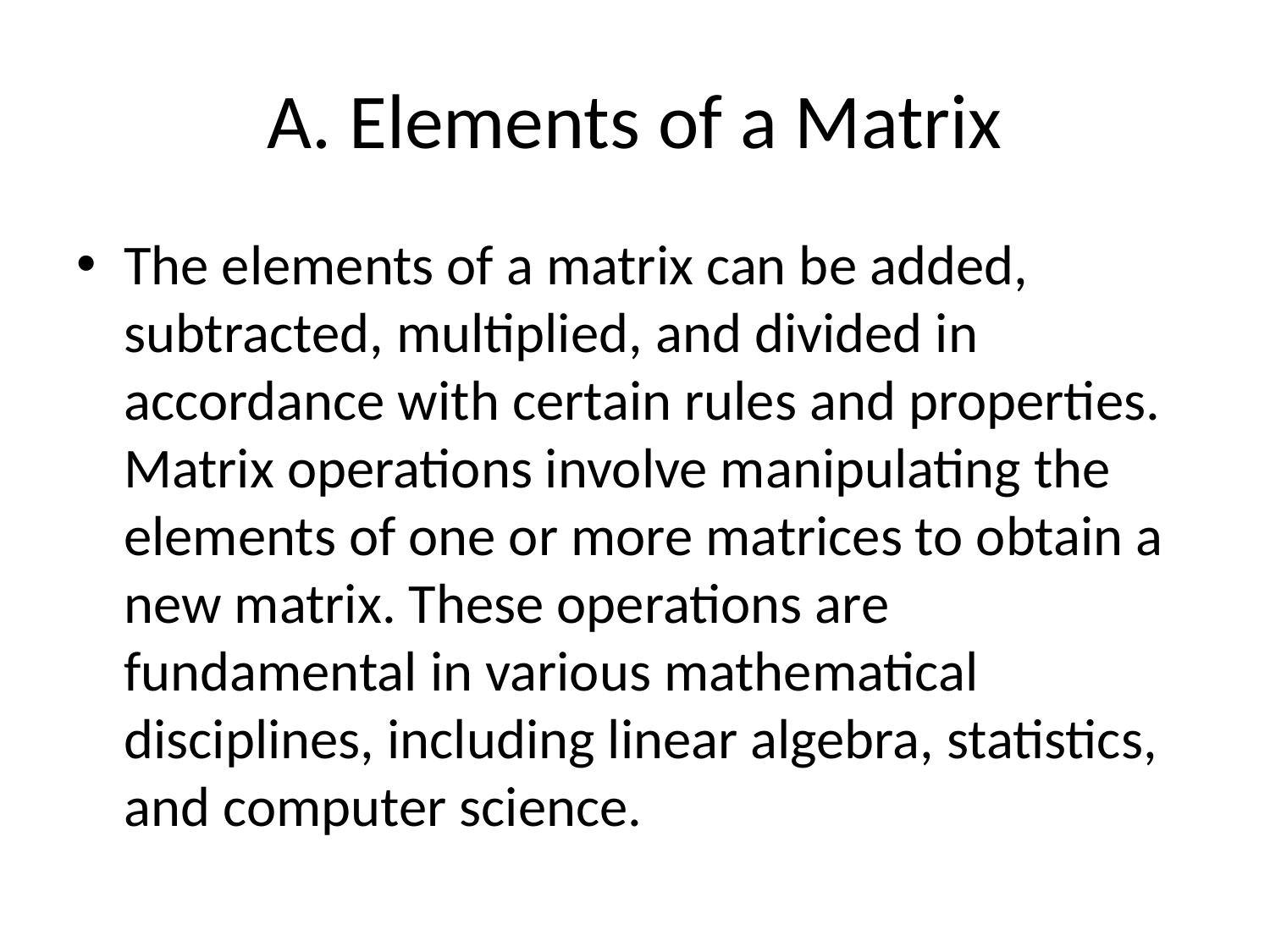

# A. Elements of a Matrix
The elements of a matrix can be added, subtracted, multiplied, and divided in accordance with certain rules and properties. Matrix operations involve manipulating the elements of one or more matrices to obtain a new matrix. These operations are fundamental in various mathematical disciplines, including linear algebra, statistics, and computer science.